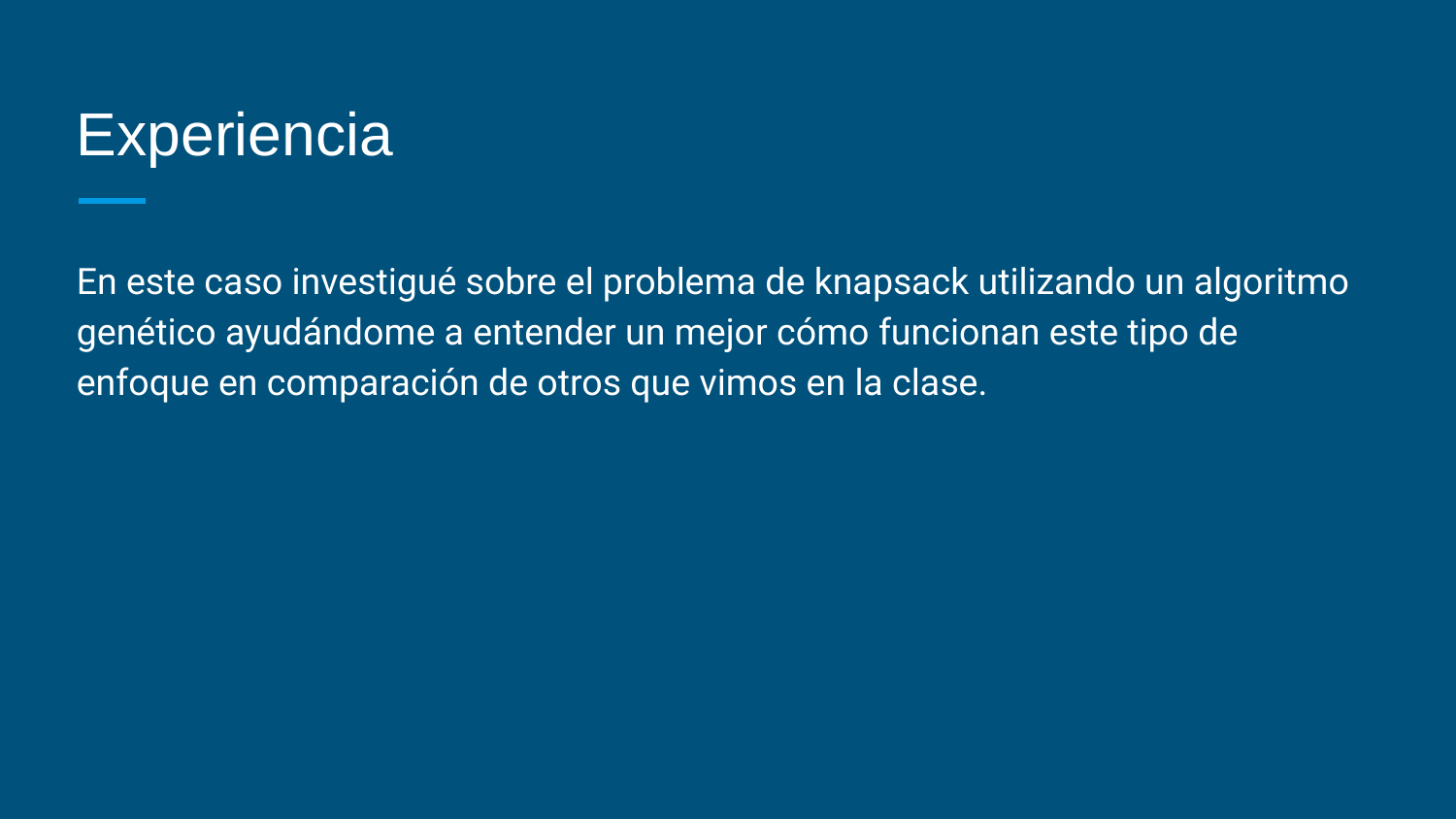

# Experiencia
En este caso investigué sobre el problema de knapsack utilizando un algoritmo genético ayudándome a entender un mejor cómo funcionan este tipo de enfoque en comparación de otros que vimos en la clase.